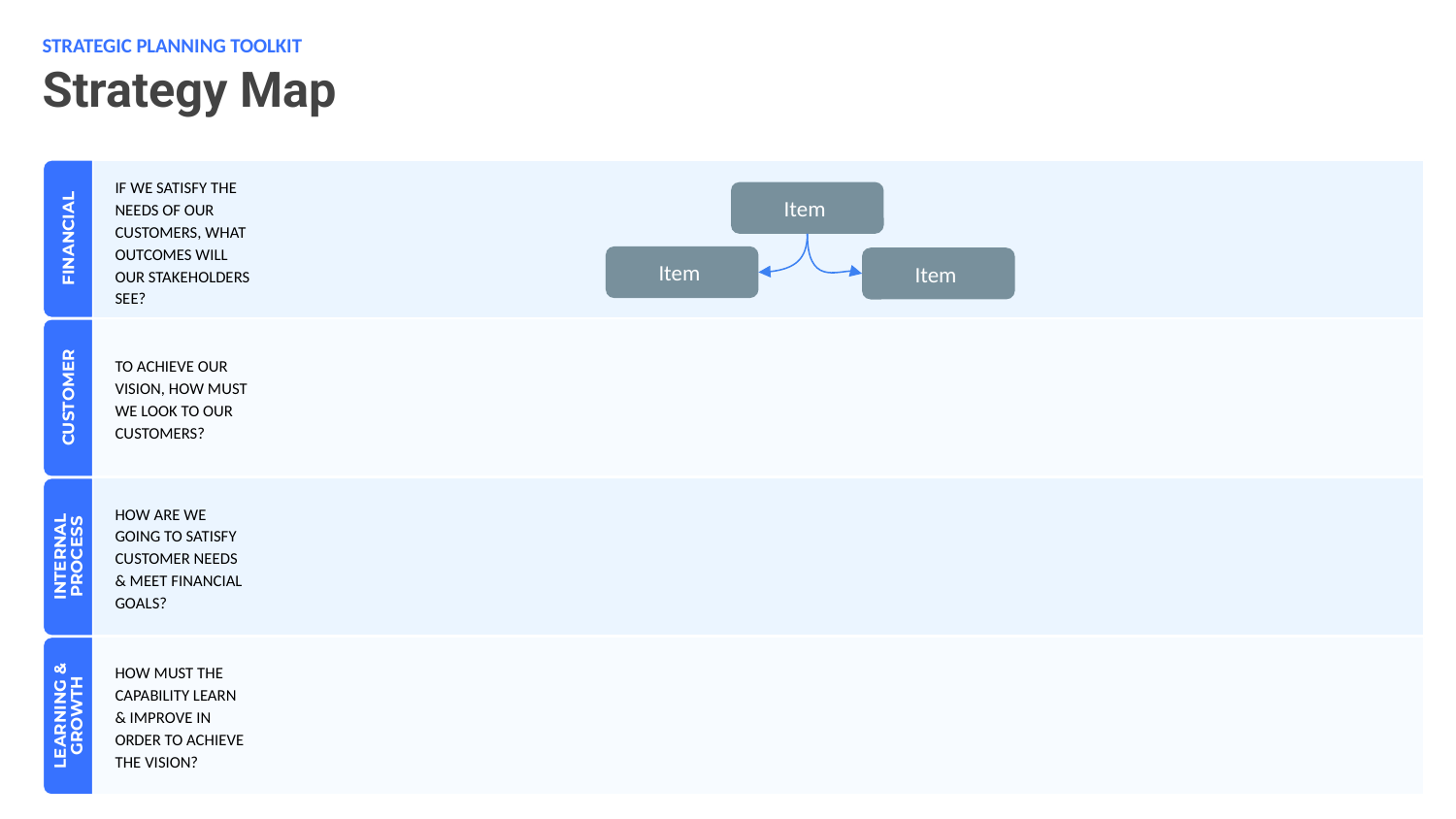

STRATEGIC PLANNING TOOLKIT

Strategy Map

IF WE SATISFY THE NEEDS OF OUR CUSTOMERS, WHAT OUTCOMES WILL OUR STAKEHOLDERS SEE?
Item
FINANCIAL
Item
Item

TO ACHIEVE OUR VISION, HOW MUST WE LOOK TO OUR CUSTOMERS?
# Appendix: Activity Templates
CUSTOMER

HOW ARE WE GOING TO SATISFY CUSTOMER NEEDS & MEET FINANCIAL GOALS?
INTERNAL PROCESS

HOW MUST THE CAPABILITY LEARN & IMPROVE IN ORDER TO ACHIEVE THE VISION?
LEARNING & GROWTH